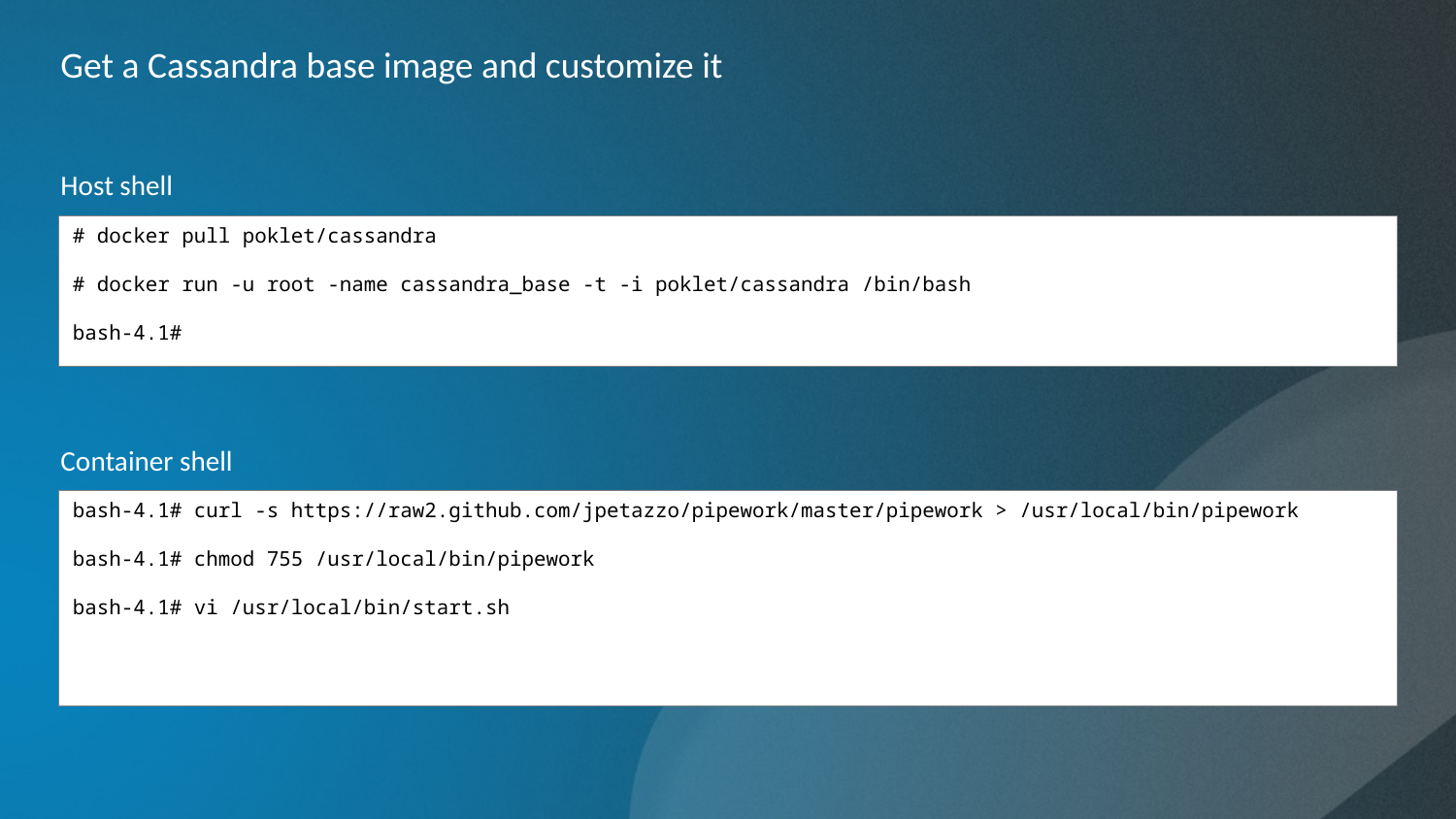

Get a Cassandra base image and customize it
Host shell
# docker pull poklet/cassandra

# docker run -u root -name cassandra_base -t -i poklet/cassandra /bin/bash

bash-4.1#

Container shell
bash-4.1# curl -s https://raw2.github.com/jpetazzo/pipework/master/pipework > /usr/local/bin/pipework

bash-4.1# chmod 755 /usr/local/bin/pipework

bash-4.1# vi /usr/local/bin/start.sh